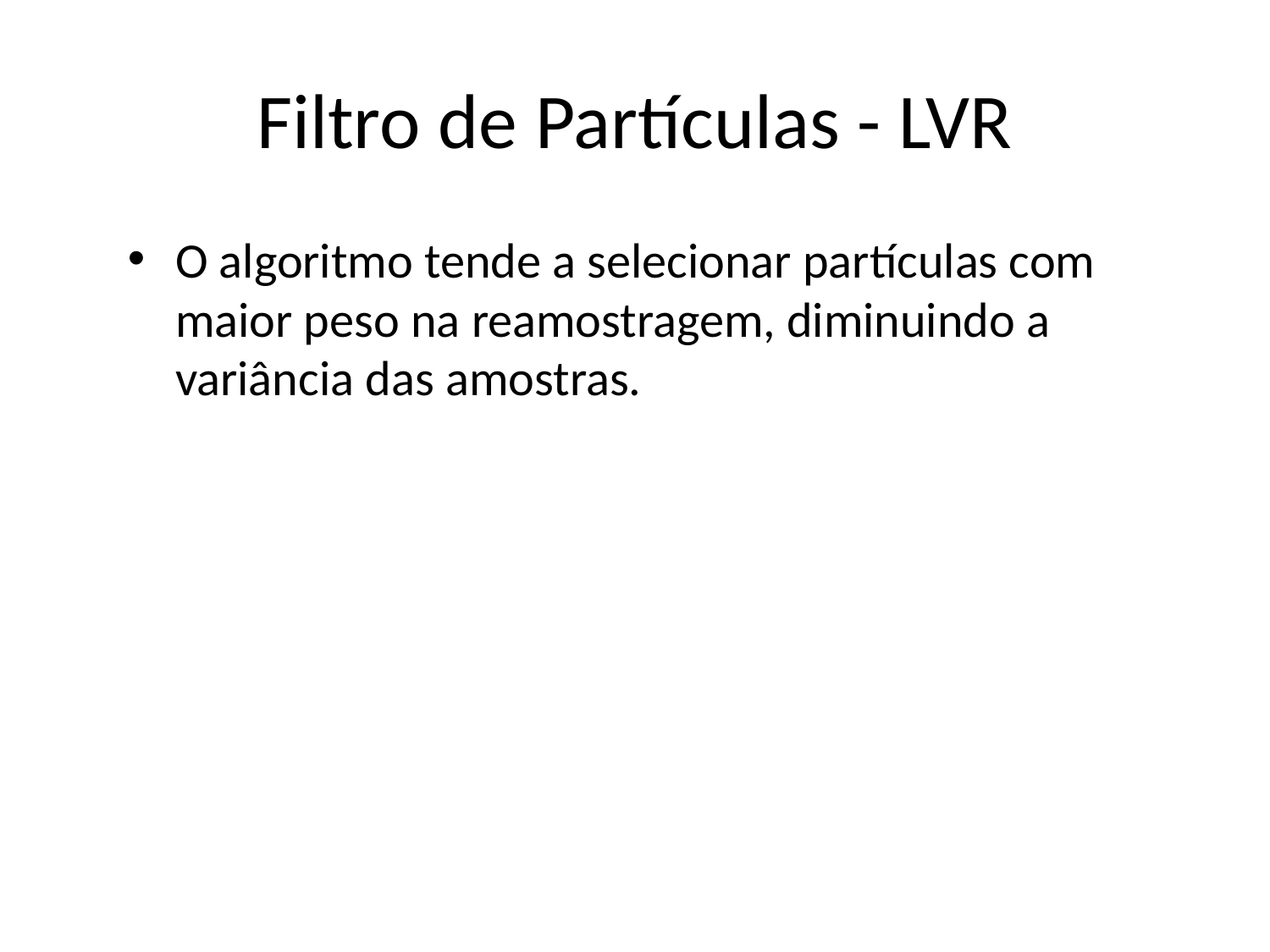

# Filtro de Partículas - LVR
O algoritmo tende a selecionar partículas com maior peso na reamostragem, diminuindo a variância das amostras.